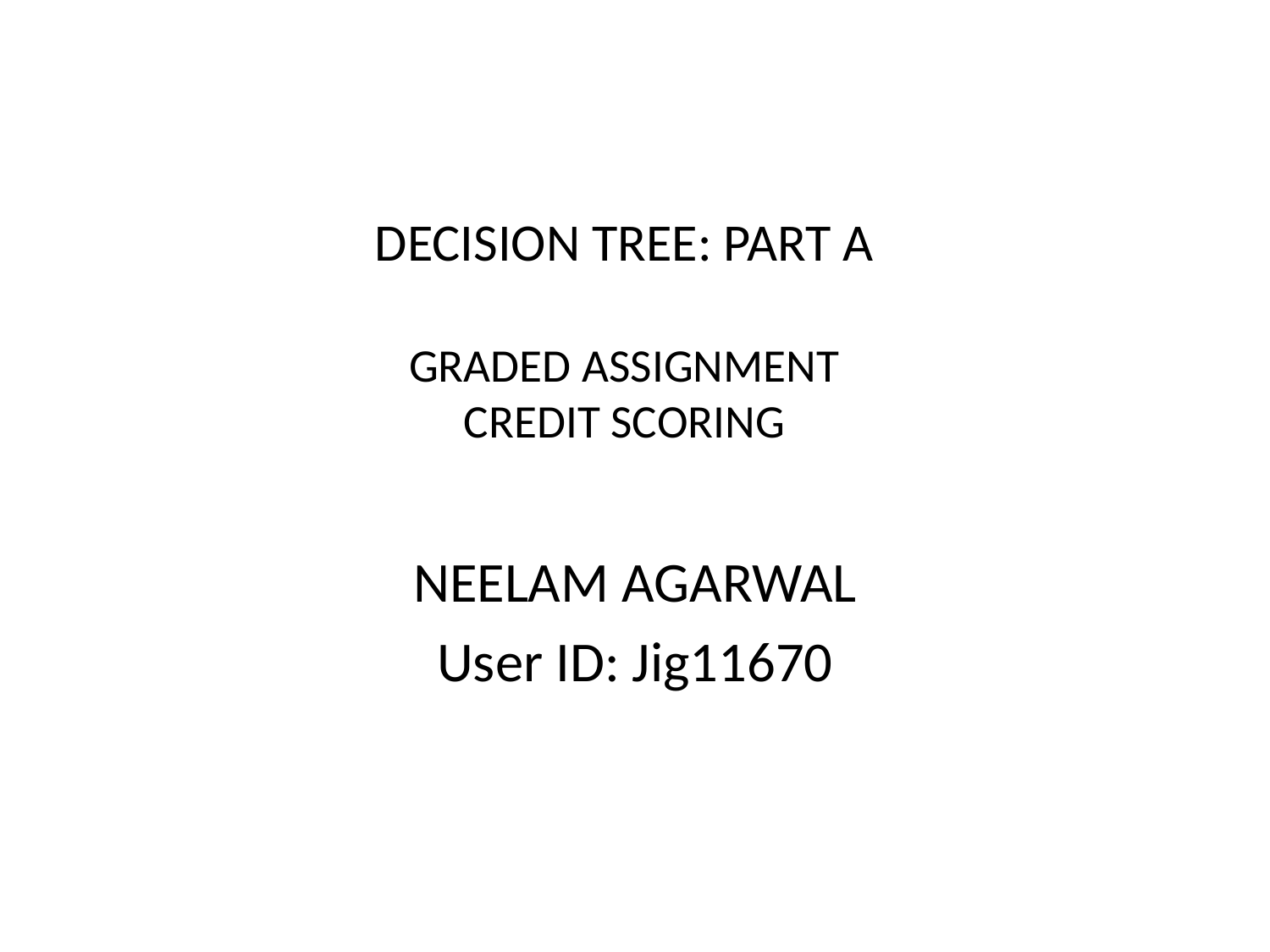

# DECISION TREE: PART A GRADED ASSIGNMENT CREDIT SCORING
NEELAM AGARWAL
User ID: Jig11670